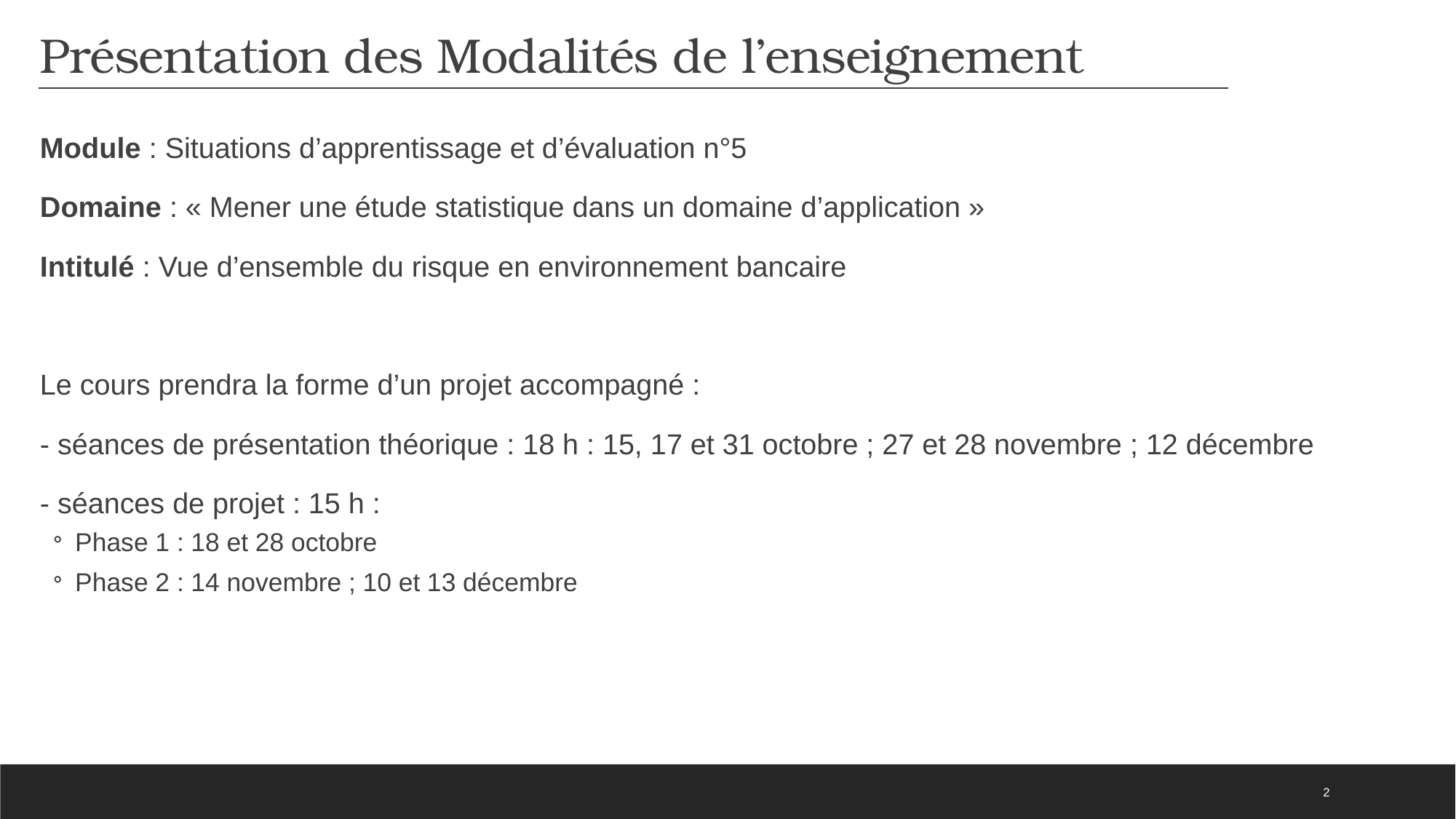

# Présentation des Modalités de l’enseignement
Module : Situations d’apprentissage et d’évaluation n°5
Domaine : « Mener une étude statistique dans un domaine d’application »
Intitulé : Vue d’ensemble du risque en environnement bancaire

Le cours prendra la forme d’un projet accompagné :
- séances de présentation théorique : 18 h : 15, 17 et 31 octobre ; 27 et 28 novembre ; 12 décembre
- séances de projet : 15 h :
Phase 1 : 18 et 28 octobre
Phase 2 : 14 novembre ; 10 et 13 décembre
2